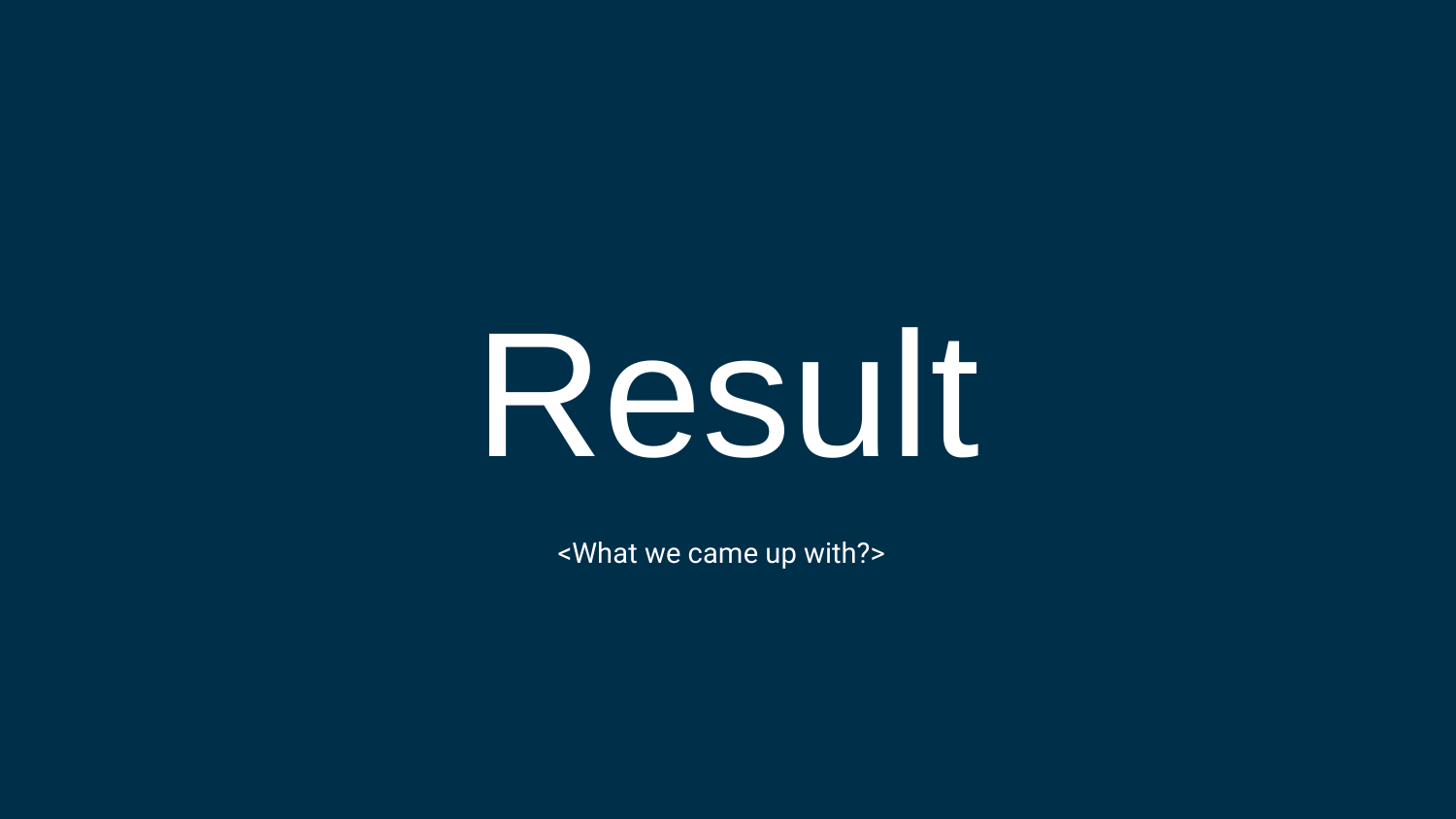

# Result
<What we came up with?>